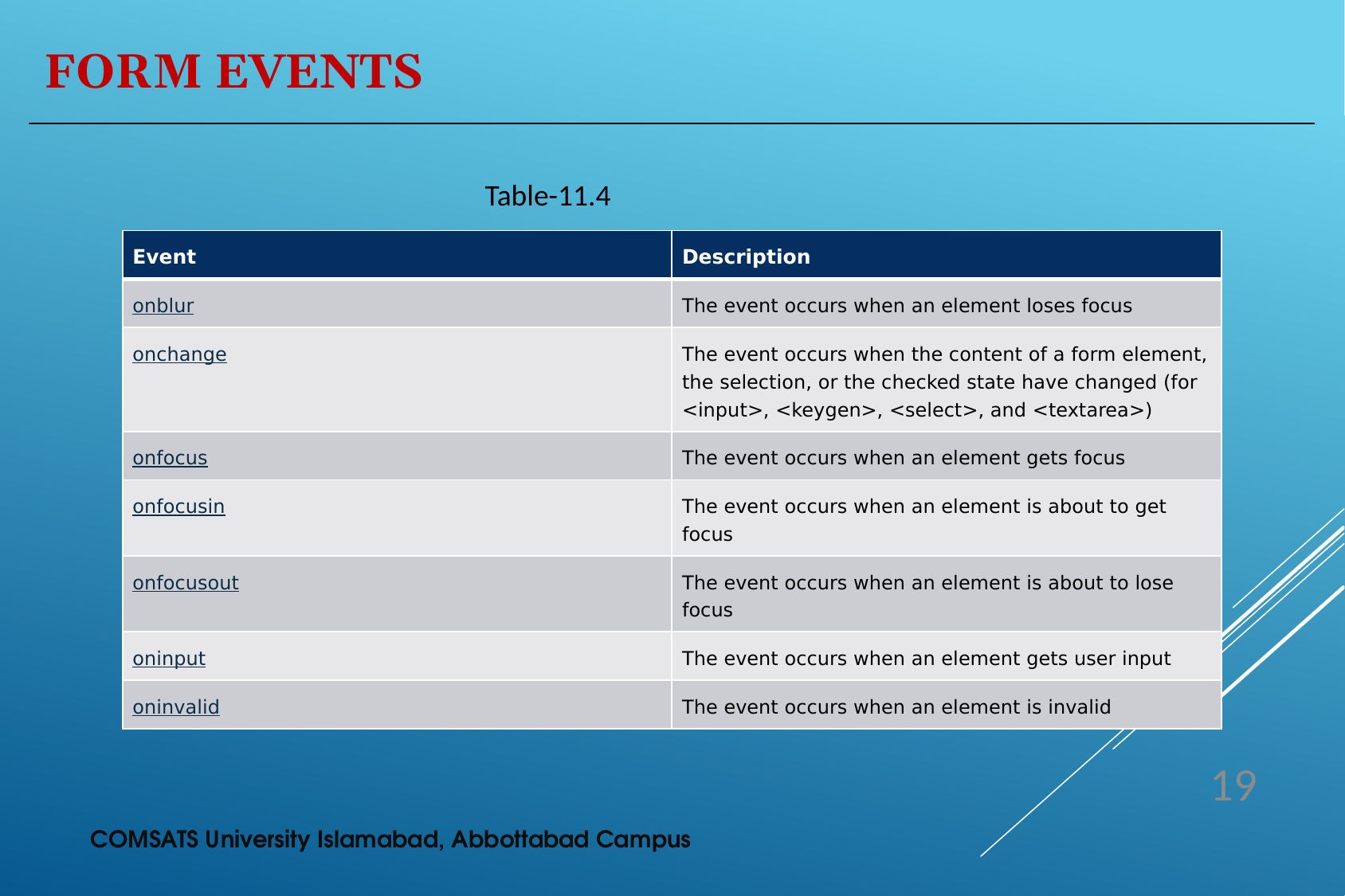

# Form Events
Table-11.4
| Event | Description |
| --- | --- |
| onblur | The event occurs when an element loses focus |
| onchange | The event occurs when the content of a form element, the selection, or the checked state have changed (for <input>, <keygen>, <select>, and <textarea>) |
| onfocus | The event occurs when an element gets focus |
| onfocusin | The event occurs when an element is about to get focus |
| onfocusout | The event occurs when an element is about to lose focus |
| oninput | The event occurs when an element gets user input |
| oninvalid | The event occurs when an element is invalid |
19
COMSATS University Islamabad, Abbottabad Campus